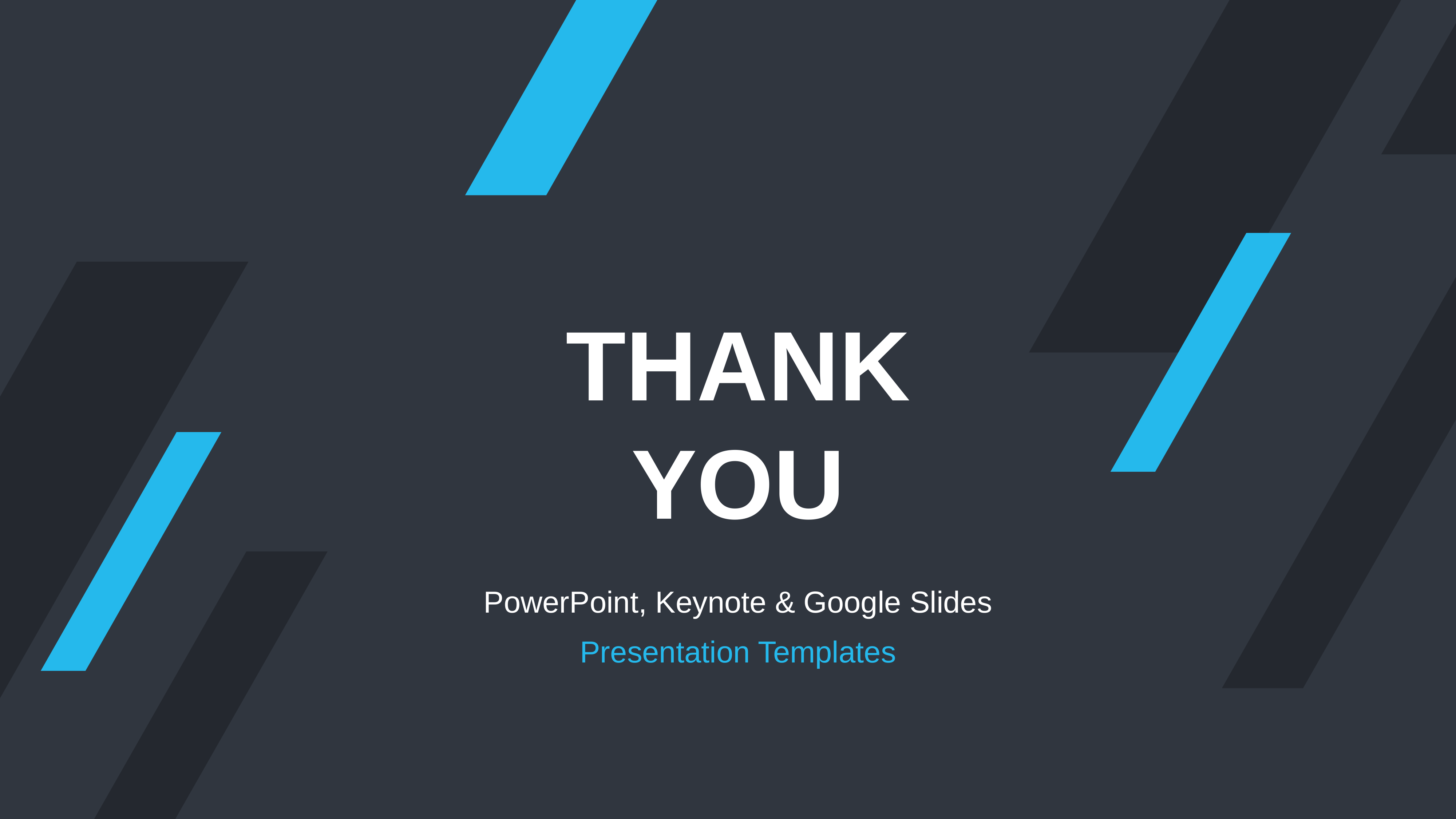

THANK
YOU
PowerPoint, Keynote & Google Slides
Presentation Templates